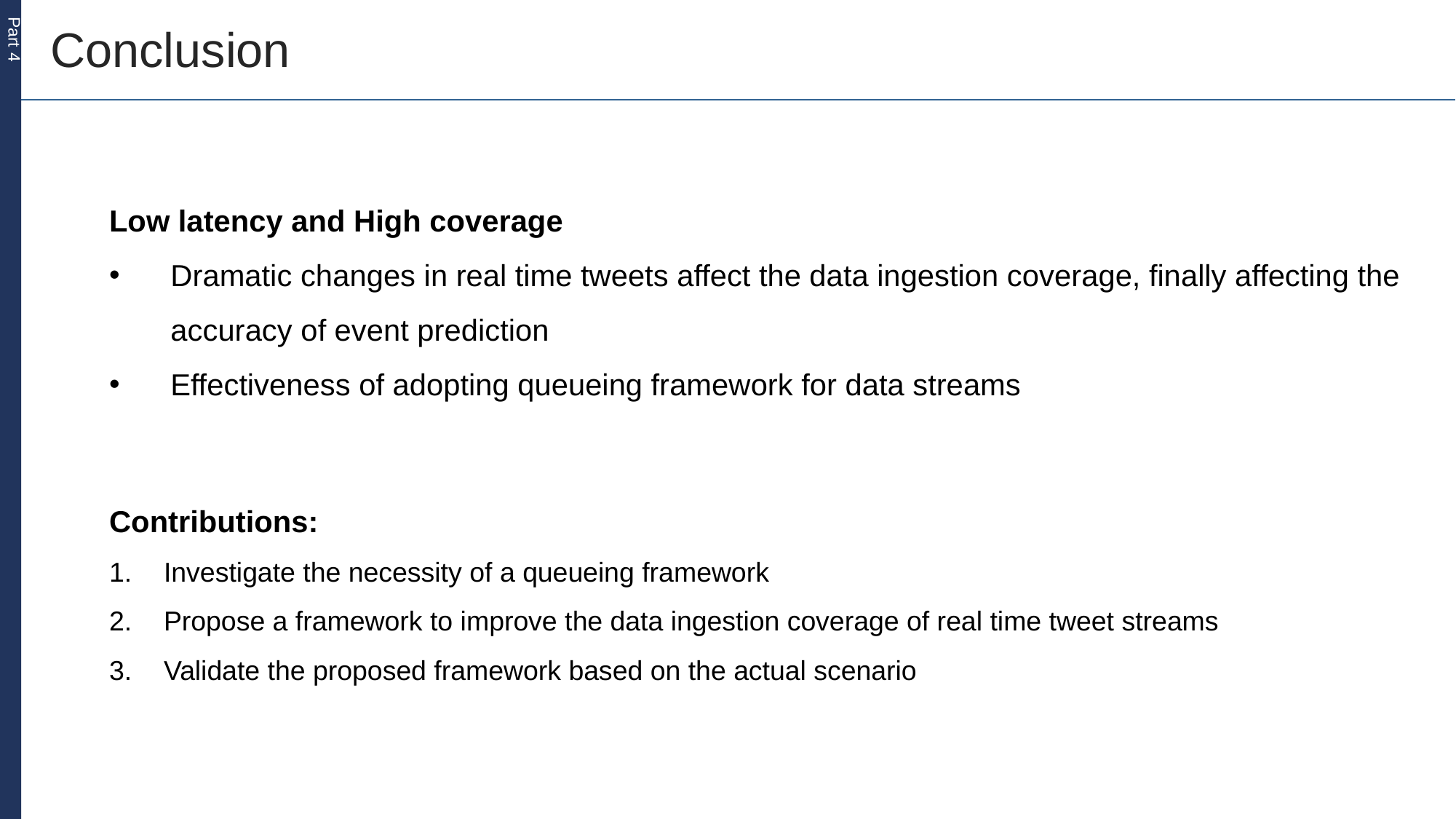

Conclusion
Part 4
Low latency and High coverage
Dramatic changes in real time tweets affect the data ingestion coverage, finally affecting the accuracy of event prediction
Effectiveness of adopting queueing framework for data streams

Contributions:
Investigate the necessity of a queueing framework
Propose a framework to improve the data ingestion coverage of real time tweet streams
Validate the proposed framework based on the actual scenario